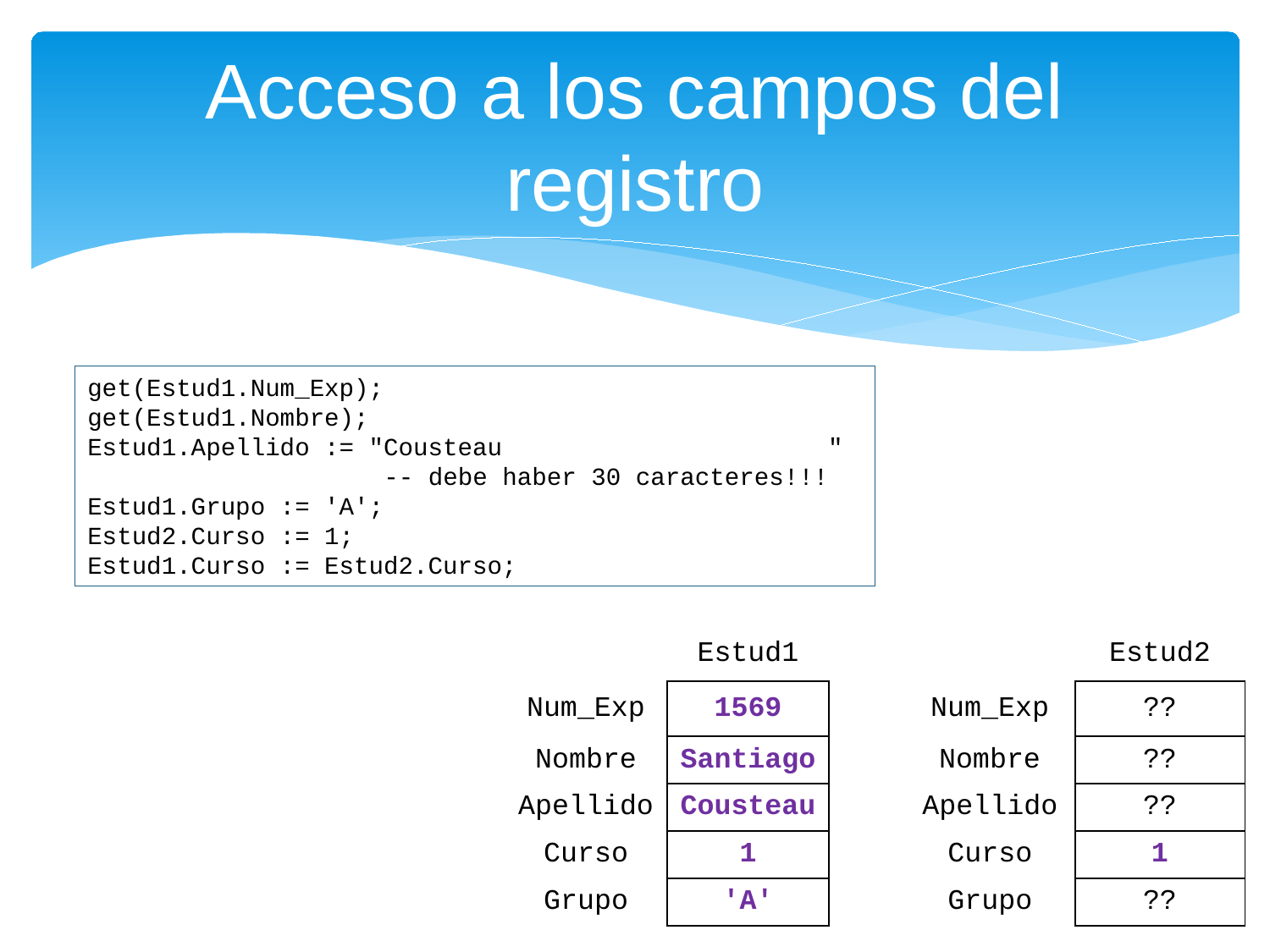

# Acceso a los campos del registro
get(Estud1.Num_Exp);
get(Estud1.Nombre);
Estud1.Apellido := "Cousteau                      "
                    -- debe haber 30 caracteres!!!
Estud1.Grupo := 'A';
Estud2.Curso := 1;
Estud1.Curso := Estud2.Curso;
|  | Estud1 |  |  | Estud2 |
| --- | --- | --- | --- | --- |
| Num\_Exp | 1569 |  | Num\_Exp | ?? |
| Nombre | Santiago |  | Nombre | ?? |
| Apellido | Cousteau |  | Apellido | ?? |
| Curso | 1 |  | Curso | 1 |
| Grupo | 'A' |  | Grupo | ?? |